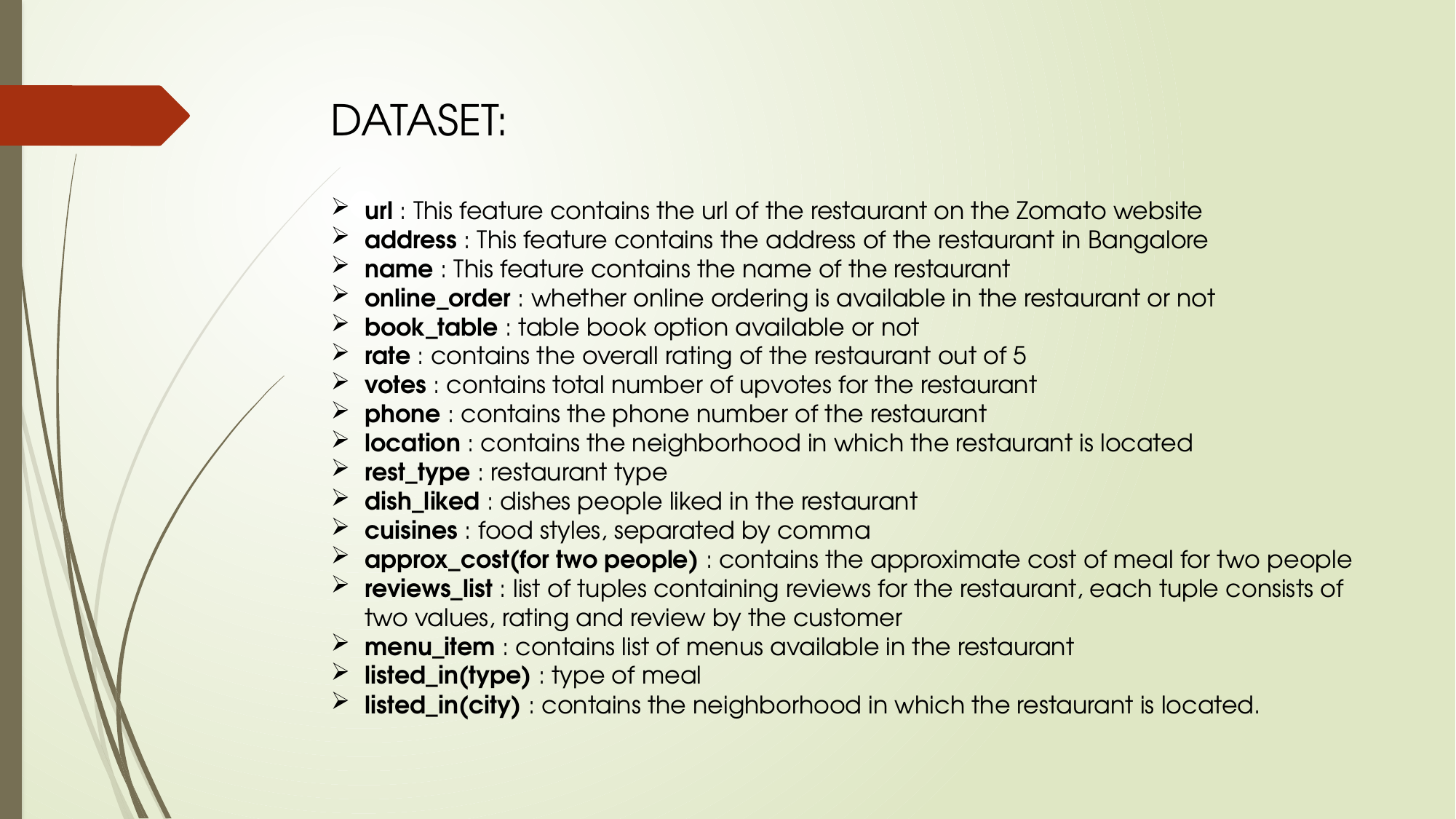

DATASET:

url : This feature contains the url of the restaurant on the Zomato website
address : This feature contains the address of the restaurant in Bangalore
name : This feature contains the name of the restaurant
online_order : whether online ordering is available in the restaurant or not
book_table : table book option available or not
rate : contains the overall rating of the restaurant out of 5
votes : contains total number of upvotes for the restaurant
phone : contains the phone number of the restaurant
location : contains the neighborhood in which the restaurant is located
rest_type : restaurant type
dish_liked : dishes people liked in the restaurant
cuisines : food styles, separated by comma
approx_cost(for two people) : contains the approximate cost of meal for two people
reviews_list : list of tuples containing reviews for the restaurant, each tuple consists of
     two values, rating and review by the customer
menu_item : contains list of menus available in the restaurant
listed_in(type) : type of meal
listed_in(city) : contains the neighborhood in which the restaurant is located.